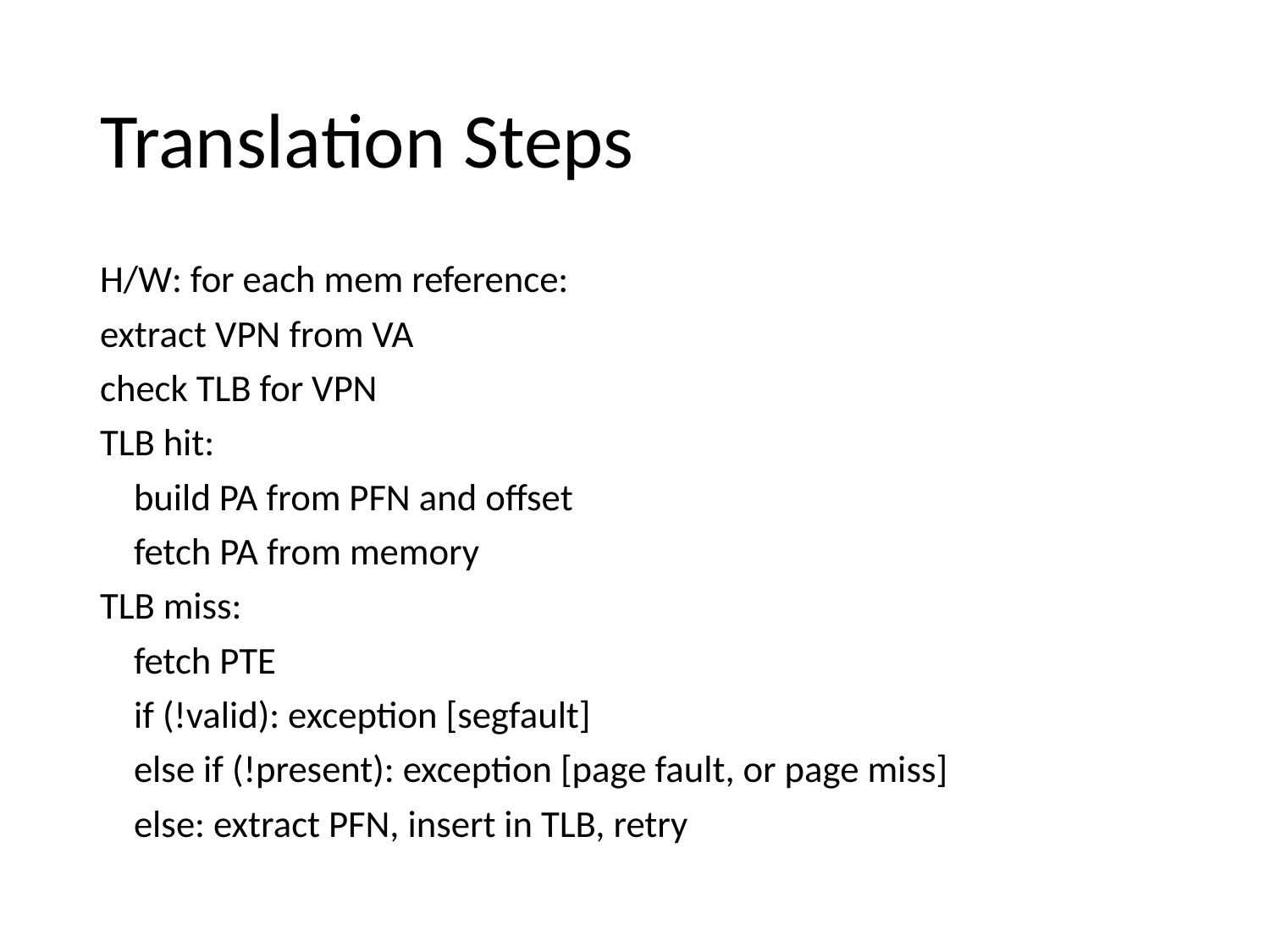

# Translation Steps
H/W: for each mem reference:
extract VPN from VA
check TLB for VPN
TLB hit:
    build PA from PFN and offset
    fetch PA from memory
TLB miss:
    fetch PTE
    if (!valid): exception [segfault]
    else if (!present): exception [page fault, or page miss]
    else: extract PFN, insert in TLB, retry